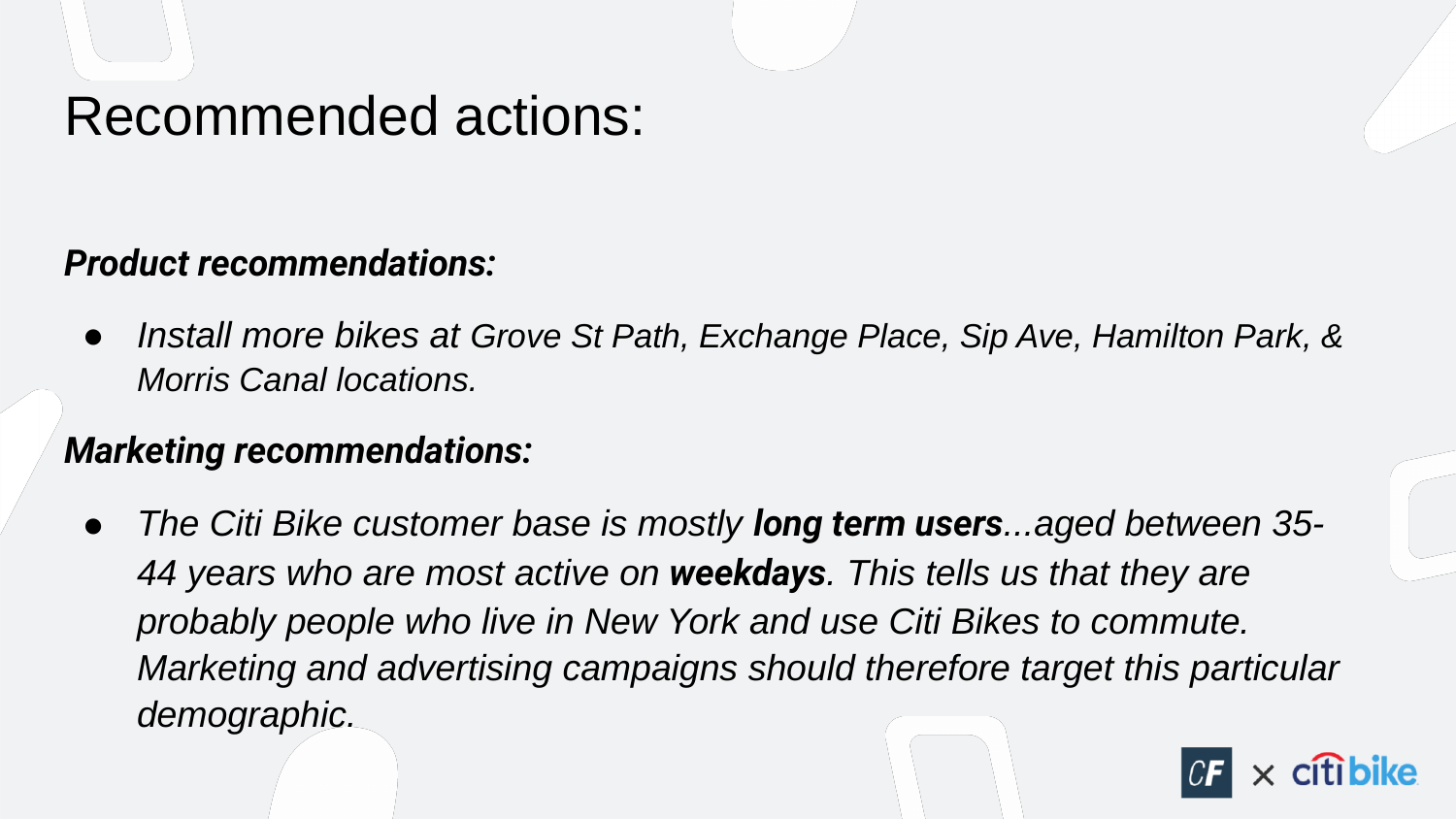

# Recommended actions:
Product recommendations:
Install more bikes at Grove St Path, Exchange Place, Sip Ave, Hamilton Park, & Morris Canal locations.
Marketing recommendations:
The Citi Bike customer base is mostly long term users...aged between 35-44 years who are most active on weekdays. This tells us that they are probably people who live in New York and use Citi Bikes to commute. Marketing and advertising campaigns should therefore target this particular demographic.